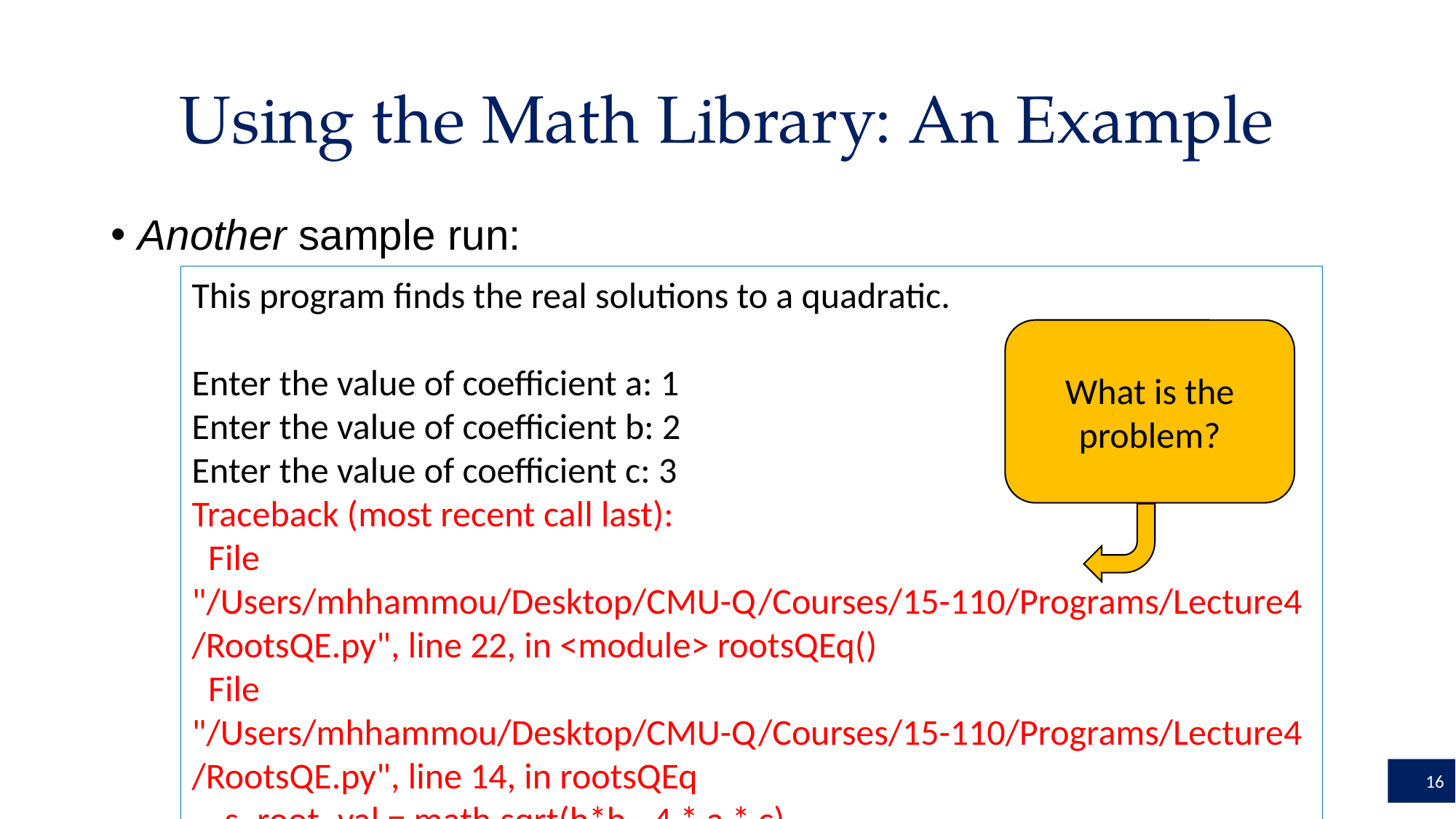

# Using the Math Library: An Example
Another sample run:

This program finds the real solutions to a quadratic.

Enter the value of coefficient a: 1
Enter the value of coefficient b: 2
Enter the value of coefficient c: 3
Traceback (most recent call last):
  File "/Users/mhhammou/Desktop/CMU-Q/Courses/15-110/Programs/Lecture4/RootsQE.py", line 22, in <module> rootsQEq()
  File "/Users/mhhammou/Desktop/CMU-Q/Courses/15-110/Programs/Lecture4/RootsQE.py", line 14, in rootsQEq
    s_root_val = math.sqrt(b*b - 4 * a * c)
ValueError: math domain error
What is the problem?

16